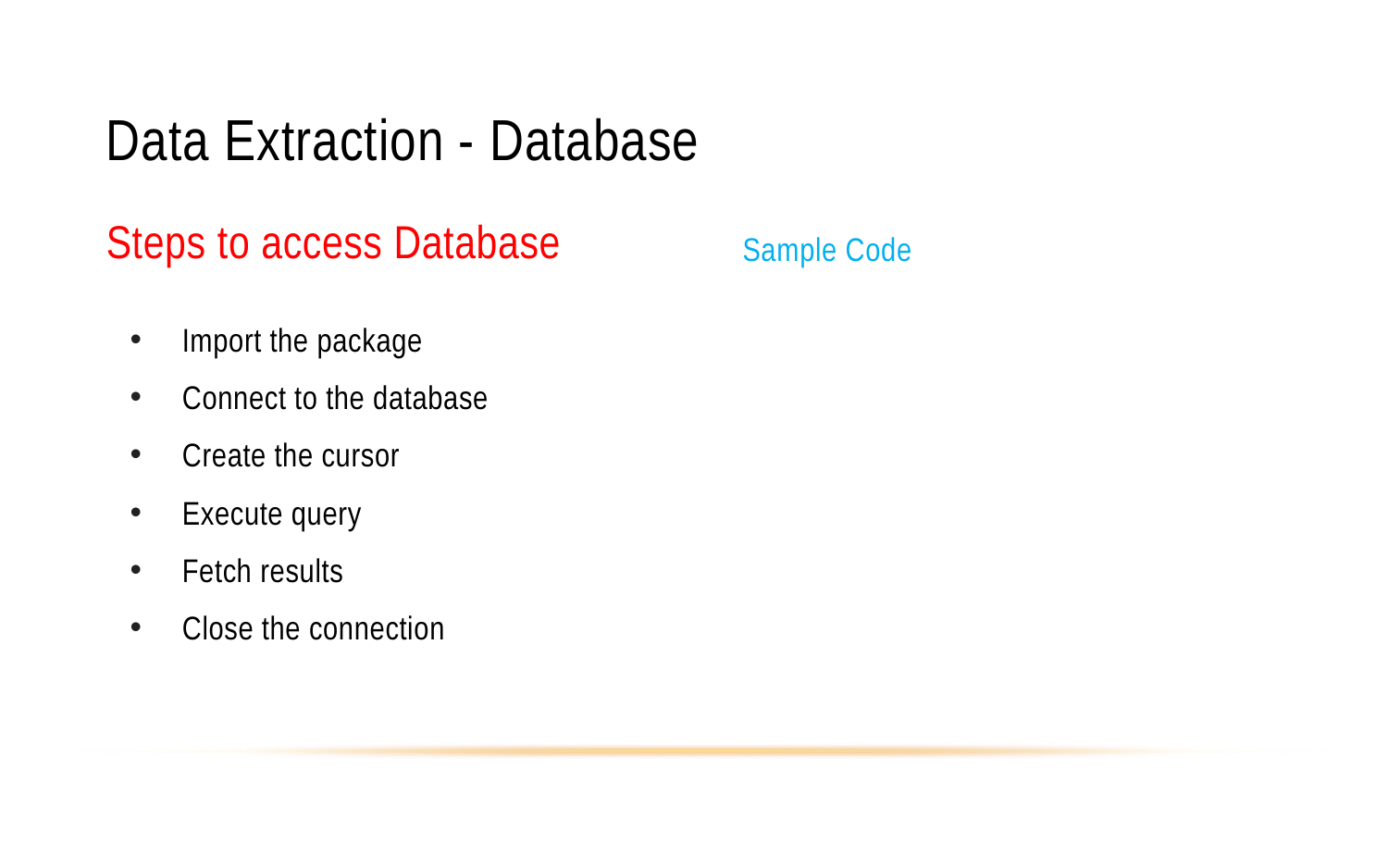

# Data Extraction - Database
Steps to access Database
Sample Code

Import the package
Connect to the database
Create the cursor
Execute query
Fetch results
Close the connection